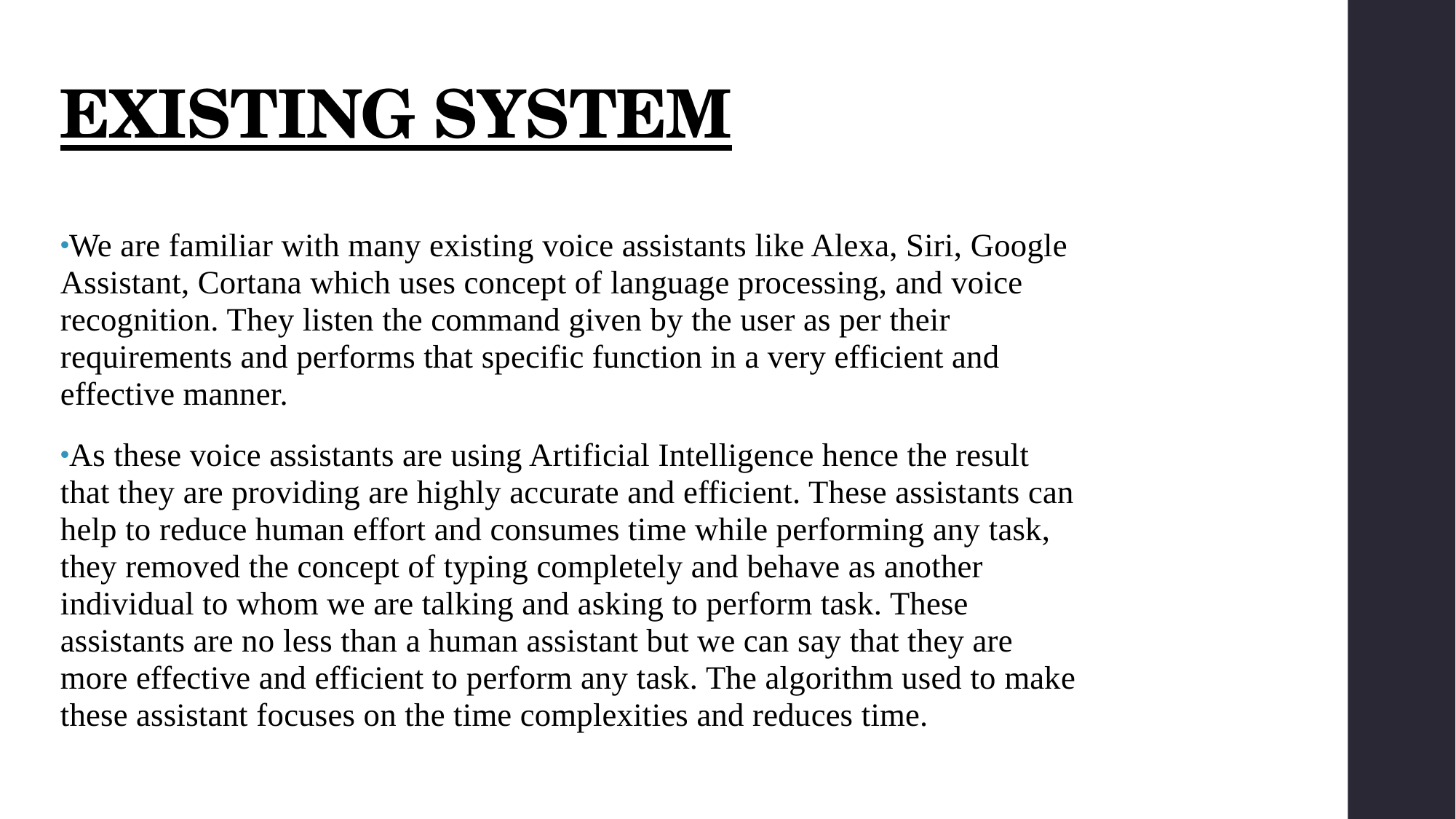

# EXISTING SYSTEM
We are familiar with many existing voice assistants like Alexa, Siri, Google Assistant, Cortana which uses concept of language processing, and voice recognition. They listen the command given by the user as per their requirements and performs that specific function in a very efficient and effective manner.
As these voice assistants are using Artificial Intelligence hence the result that they are providing are highly accurate and efficient. These assistants can help to reduce human effort and consumes time while performing any task, they removed the concept of typing completely and behave as another individual to whom we are talking and asking to perform task. These assistants are no less than a human assistant but we can say that they are more effective and efficient to perform any task. The algorithm used to make these assistant focuses on the time complexities and reduces time.